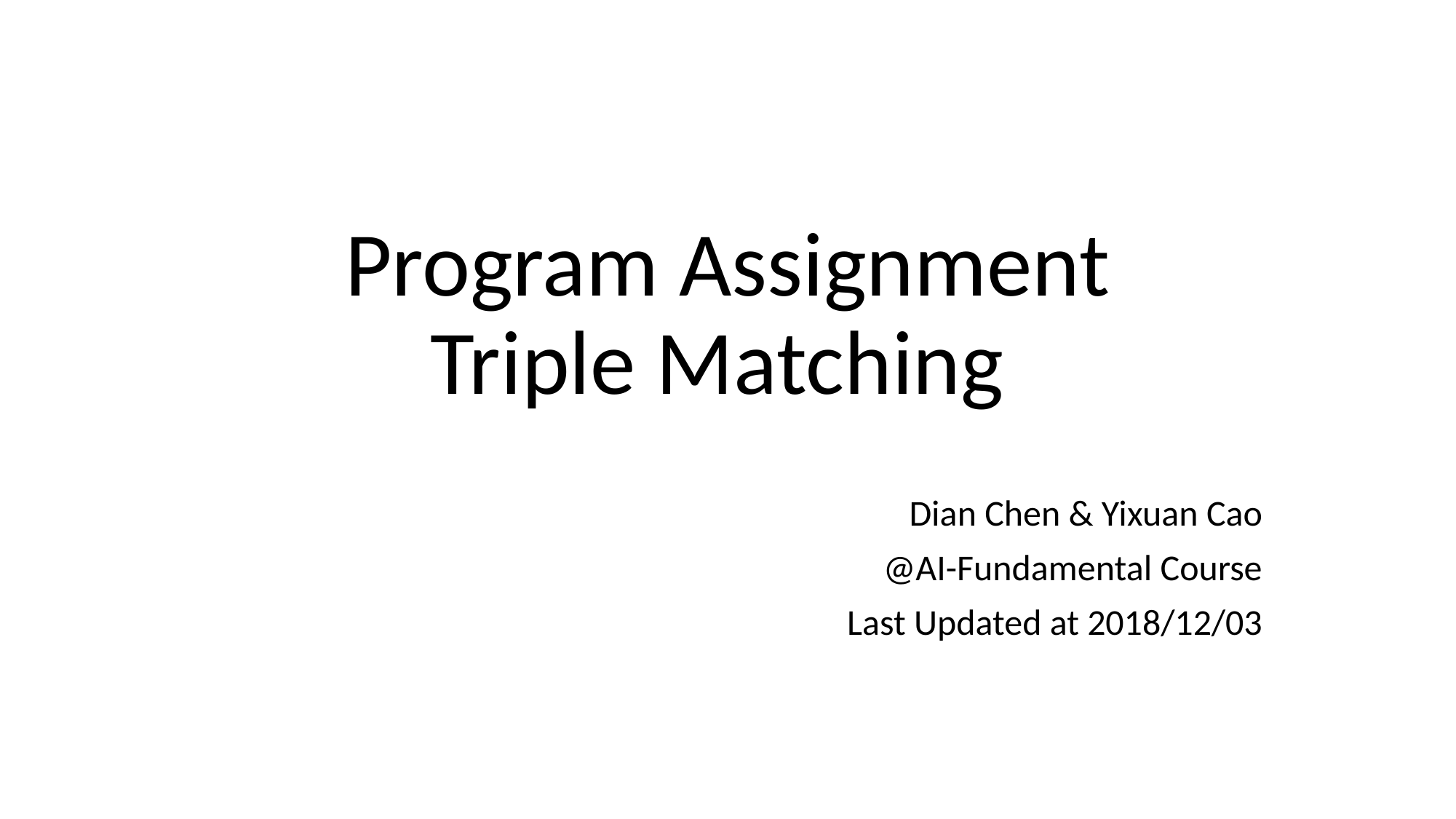

# Program Assignment Triple Matching

Dian Chen & Yixuan Cao
@AI-Fundamental Course
Last Updated at 2018/12/03